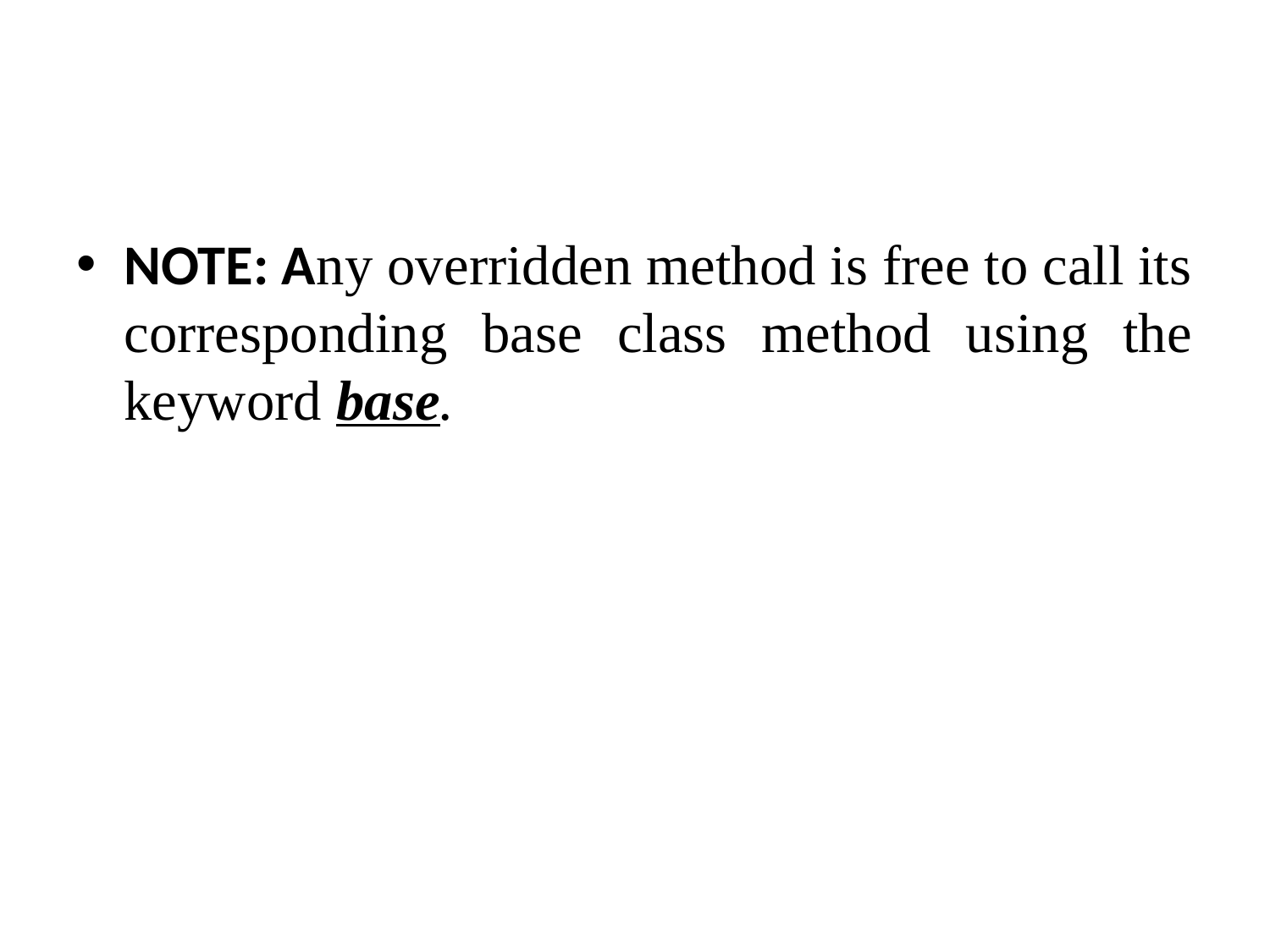

#
NOTE: Any overridden method is free to call its corresponding base class method using the keyword base.